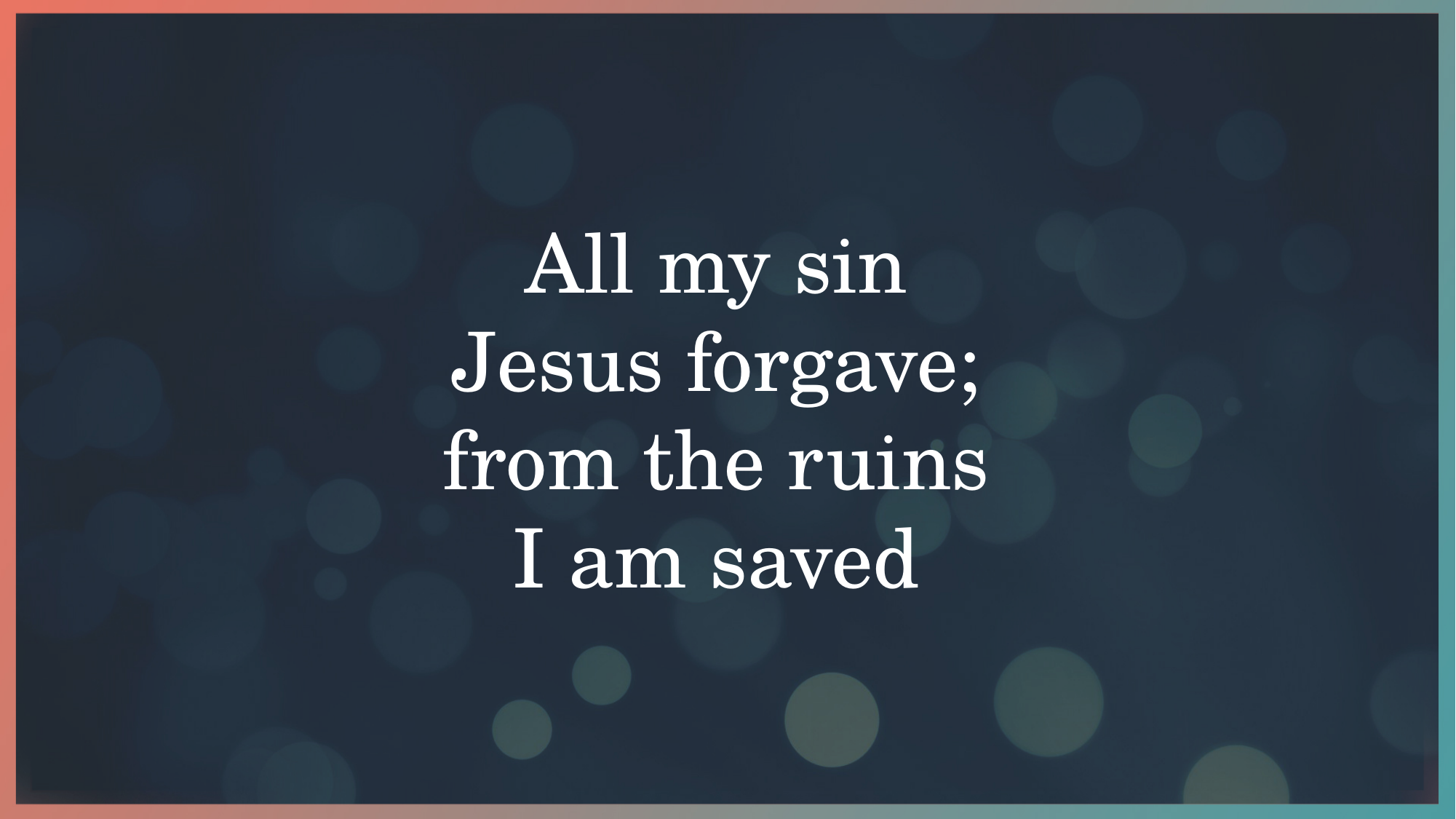

All my sin
Jesus forgave;
from the ruins
I am saved